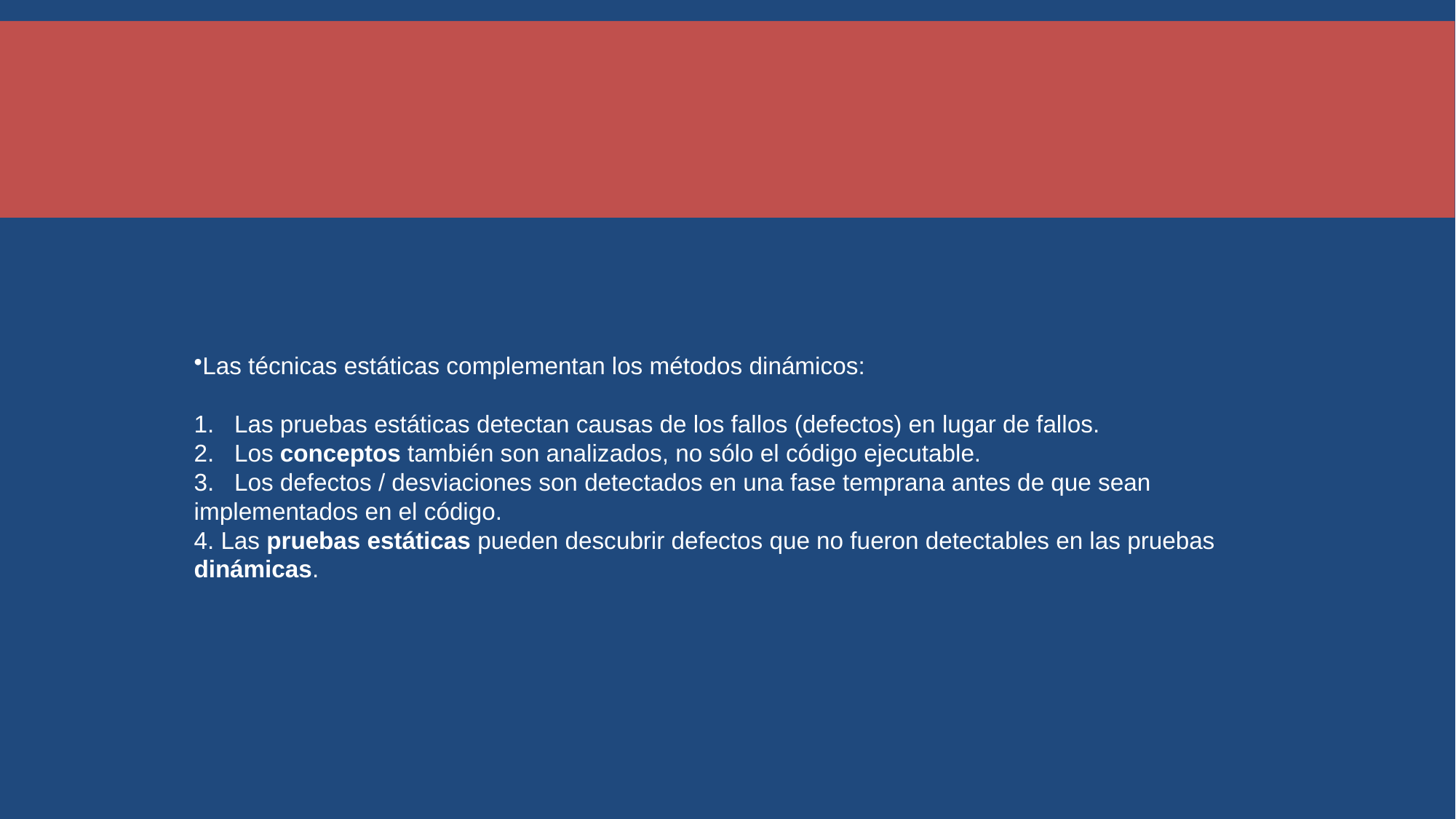

#

Las técnicas estáticas complementan los métodos dinámicos:

   Las pruebas estáticas detectan causas de los fallos (defectos) en lugar de fallos.
   Los conceptos también son analizados, no sólo el código ejecutable.
   Los defectos / desviaciones son detectados en una fase temprana antes de que sean implementados en el código.
 Las pruebas estáticas pueden descubrir defectos que no fueron detectables en las pruebas dinámicas.